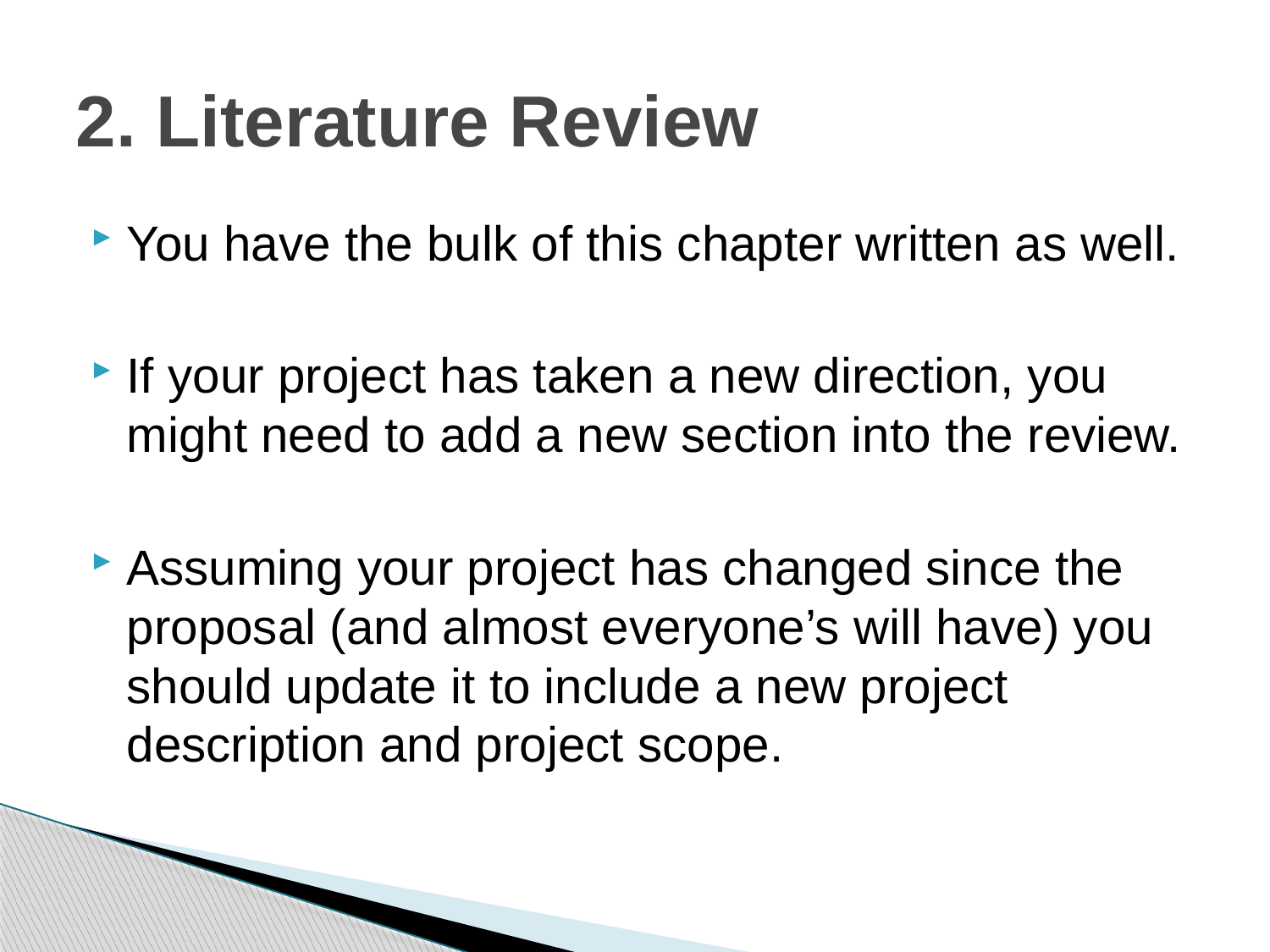

# 2. Literature Review
You have the bulk of this chapter written as well.

If your project has taken a new direction, you might need to add a new section into the review.

Assuming your project has changed since the proposal (and almost everyone’s will have) you should update it to include a new project description and project scope.